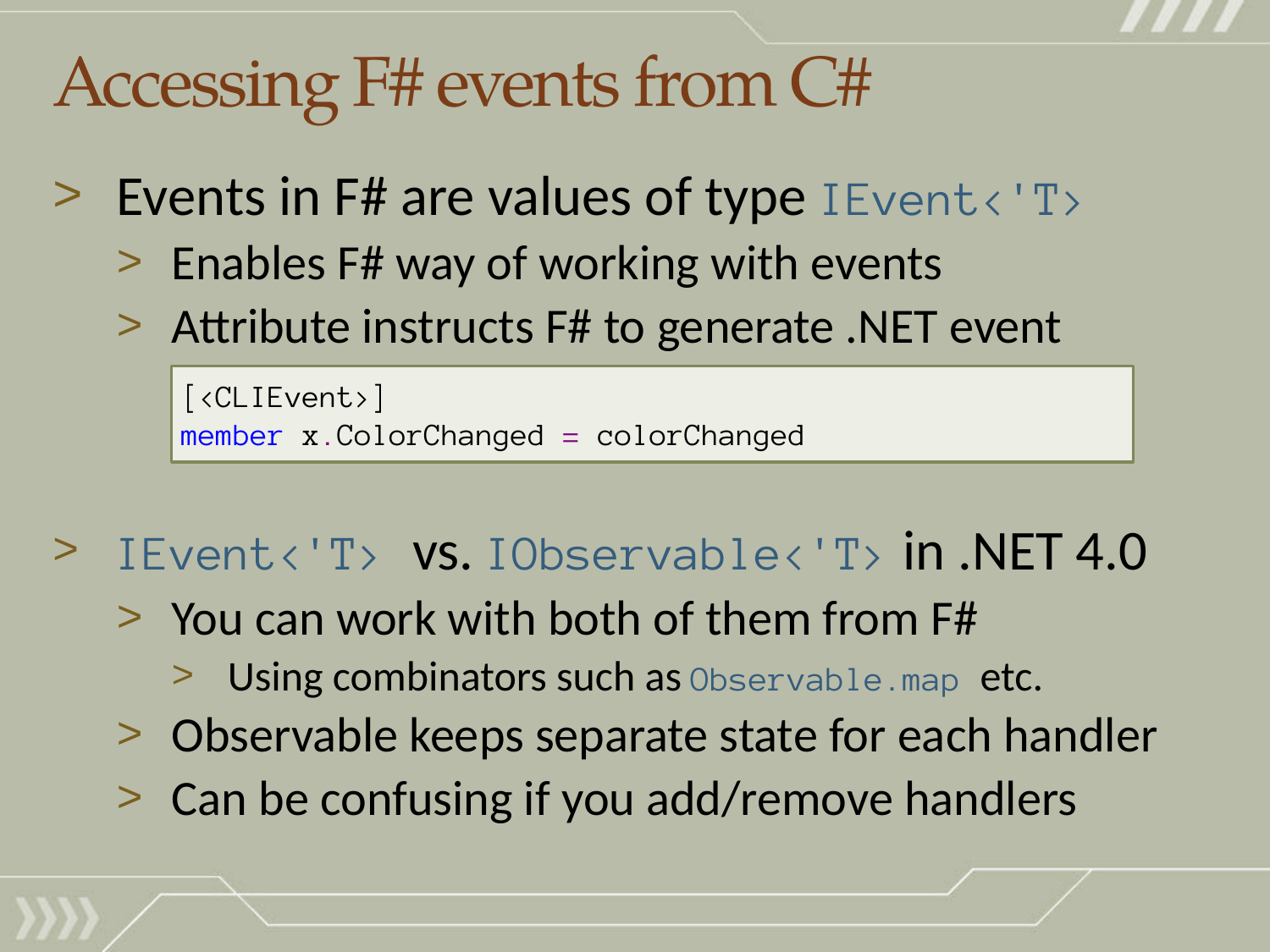

# Accessing F# events from C#
Events in F# are values of type IEvent<'T>
Enables F# way of working with events
Attribute instructs F# to generate .NET event

IEvent<'T> vs. IObservable<'T> in .NET 4.0
You can work with both of them from F#
Using combinators such as Observable.map etc.
Observable keeps separate state for each handler
Can be confusing if you add/remove handlers

[<CLIEvent>]
member x.ColorChanged = colorChanged